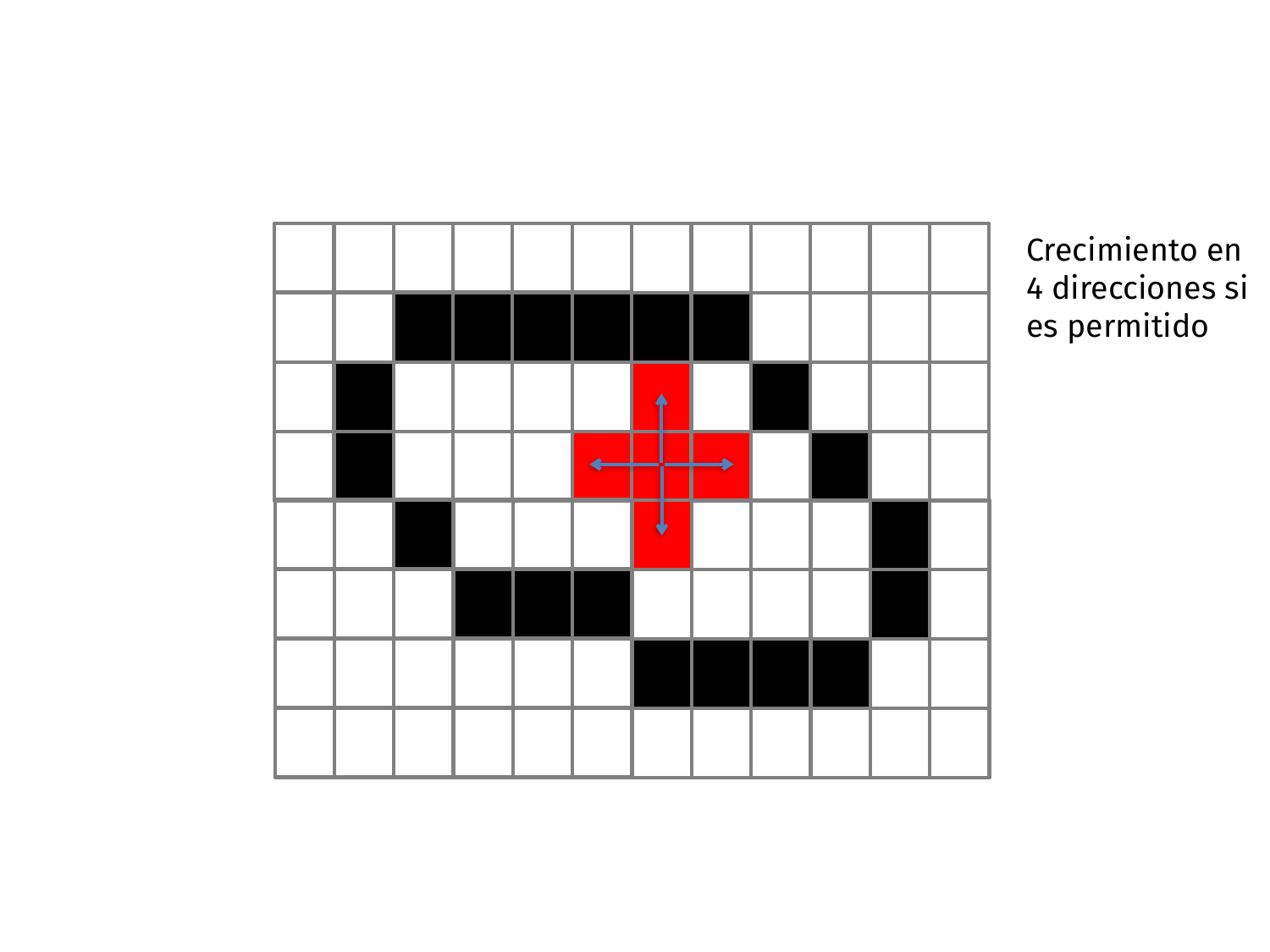

Crecimiento en 4 direcciones si es permitido